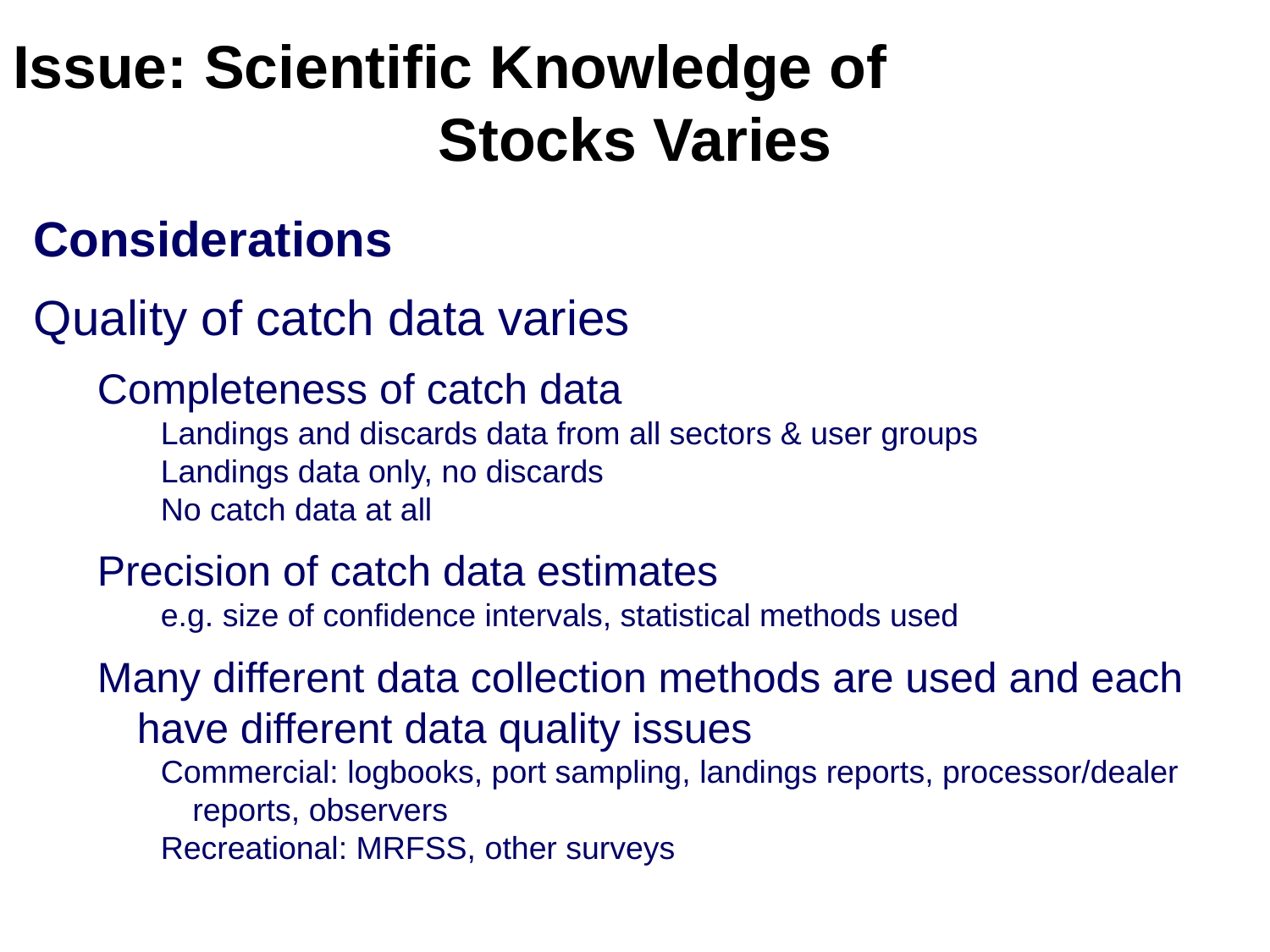

Issue: Scientific Knowledge of
Stocks Varies
Considerations
Quality of catch data varies
Completeness of catch data
Landings and discards data from all sectors & user groups
Landings data only, no discards
No catch data at all
Precision of catch data estimates
e.g. size of confidence intervals, statistical methods used
Many different data collection methods are used and each have different data quality issues
Commercial: logbooks, port sampling, landings reports, processor/dealer reports, observers
Recreational: MRFSS, other surveys